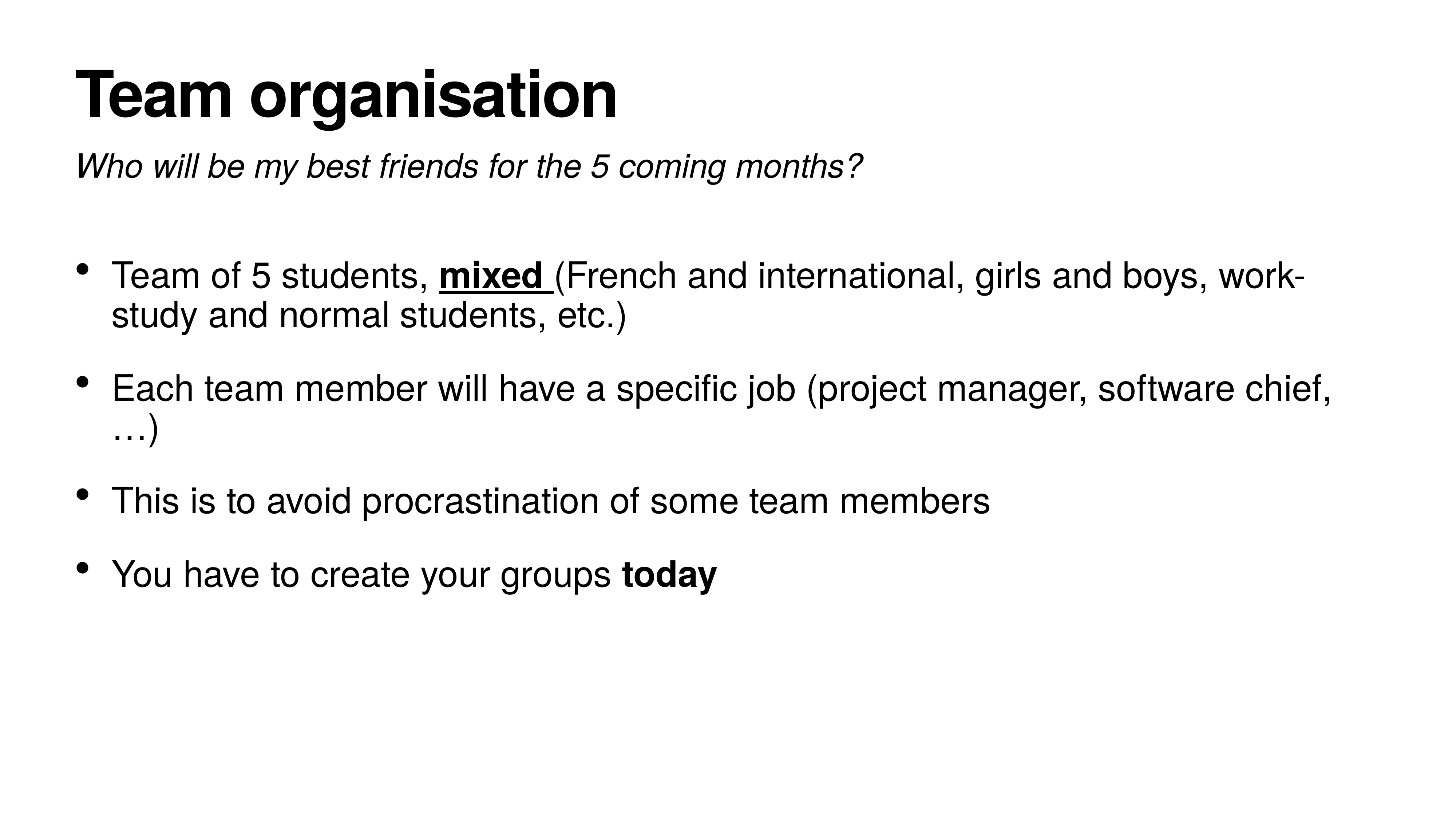

# Team organisation
Who will be my best friends for the 5 coming months?
Team of 5 students, mixed (French and international, girls and boys, work-study and normal students, etc.)
Each team member will have a specific job (project manager, software chief,…)
This is to avoid procrastination of some team members
You have to create your groups today